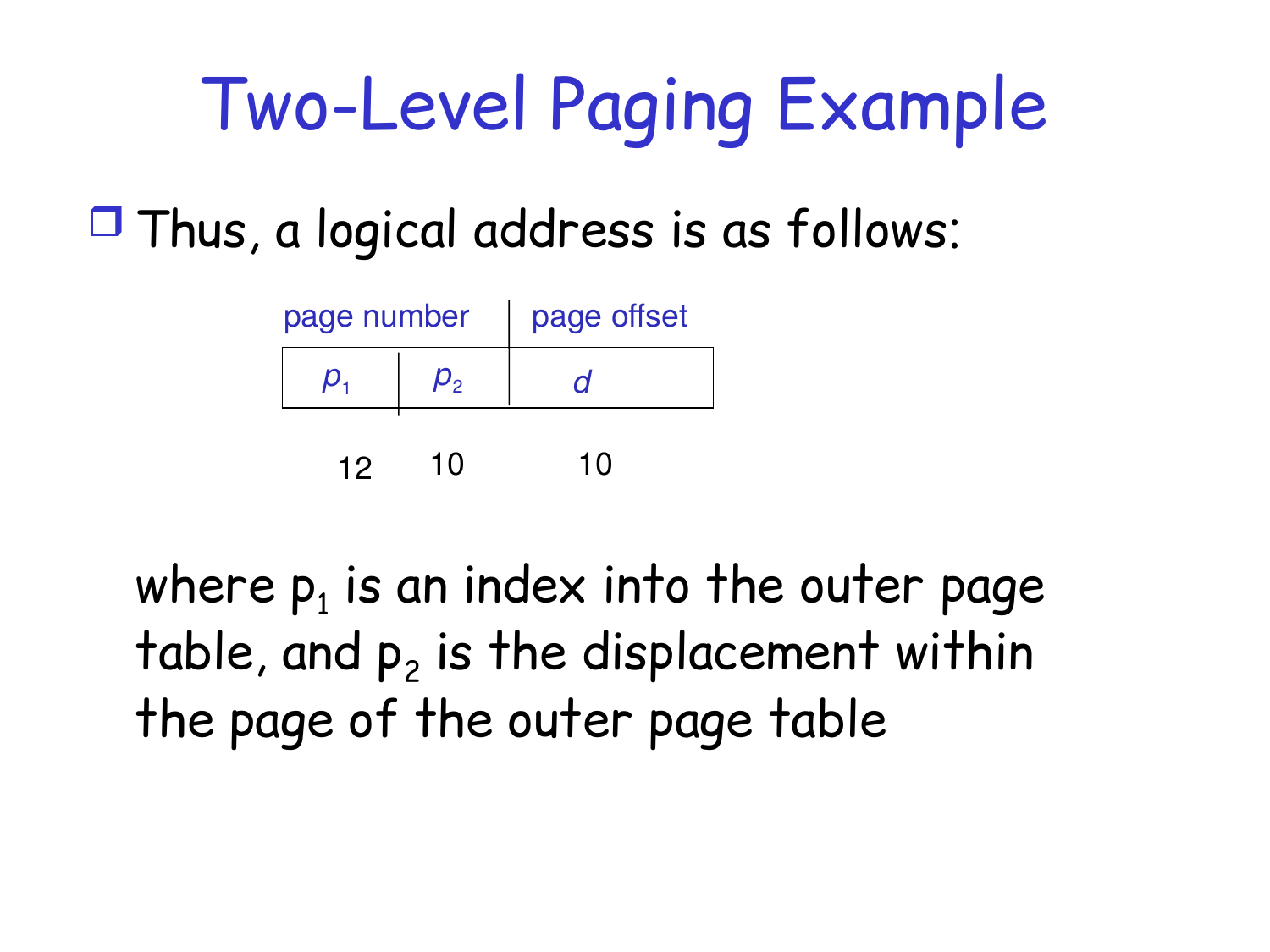

# Two-Level Paging Example
Thus, a logical address is as follows:
where p1 is an index into the outer page table, and p2 is the displacement within the page of the outer page table
page number
page offset

p2
p1

d
10
10
12